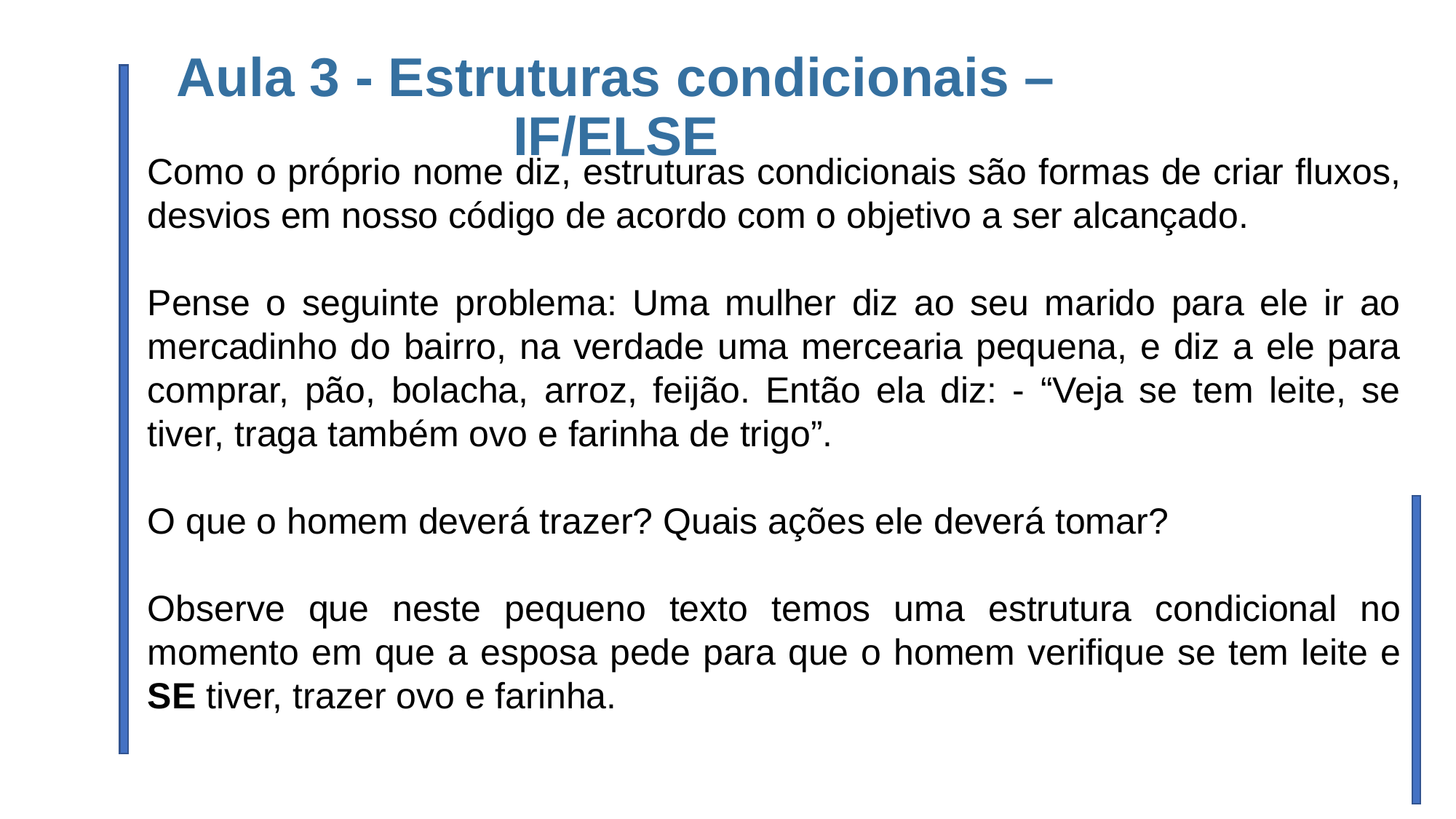

Aula 3 - Estruturas condicionais – IF/ELSE

Como o próprio nome diz, estruturas condicionais são formas de criar fluxos, desvios em nosso código de acordo com o objetivo a ser alcançado.

Pense o seguinte problema: Uma mulher diz ao seu marido para ele ir ao mercadinho do bairro, na verdade uma mercearia pequena, e diz a ele para comprar, pão, bolacha, arroz, feijão. Então ela diz: - “Veja se tem leite, se tiver, traga também ovo e farinha de trigo”.

O que o homem deverá trazer? Quais ações ele deverá tomar?

Observe que neste pequeno texto temos uma estrutura condicional no momento em que a esposa pede para que o homem verifique se tem leite e SE tiver, trazer ovo e farinha.